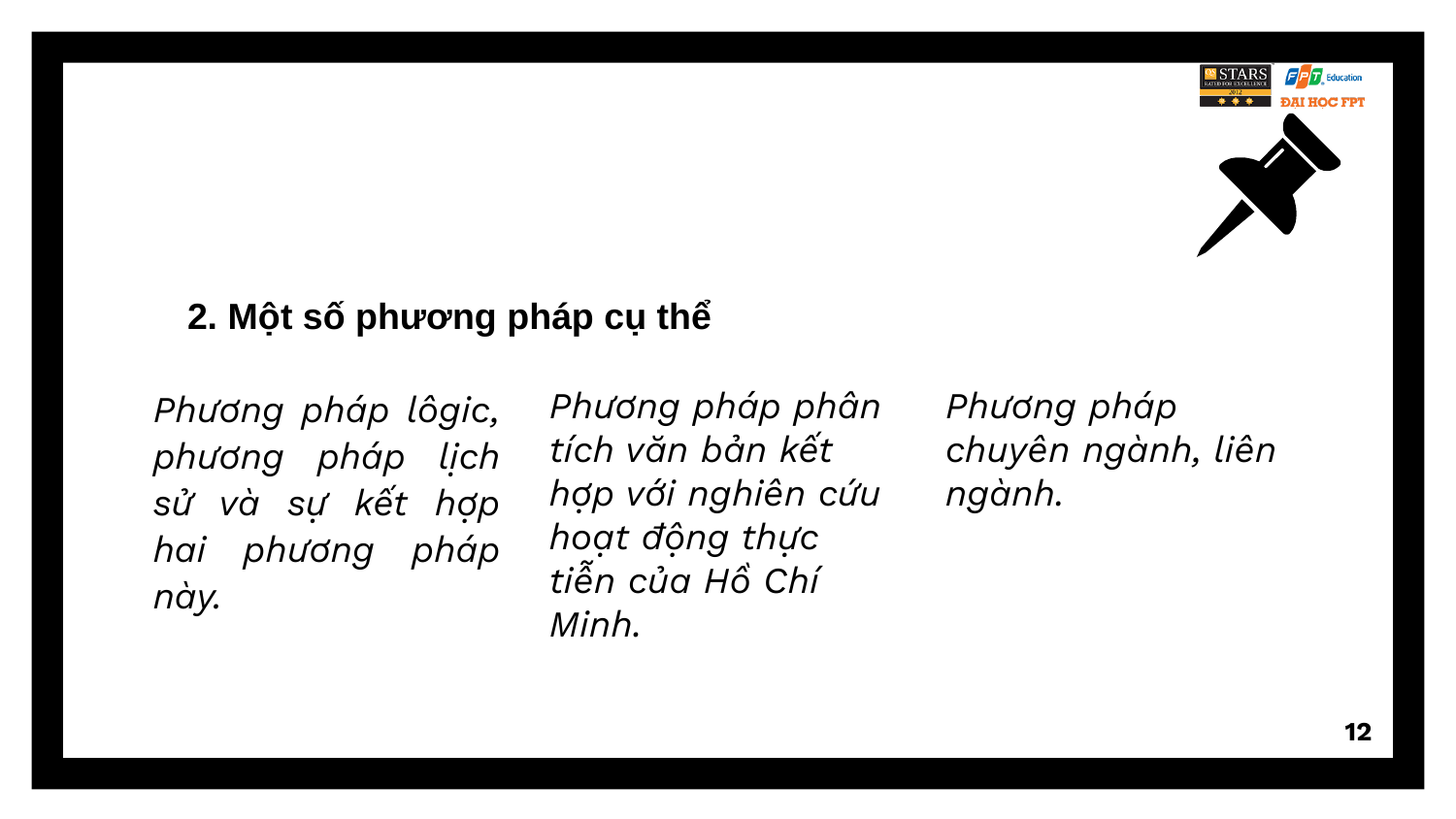

# 2. Một số phương pháp cụ thể
Phương pháp lôgic, phương pháp lịch sử và sự kết hợp hai phương pháp này.
Phương pháp phân tích văn bản kết hợp với nghiên cứu hoạt động thực tiễn của Hồ Chí Minh.
Phương pháp chuyên ngành, liên ngành.
12